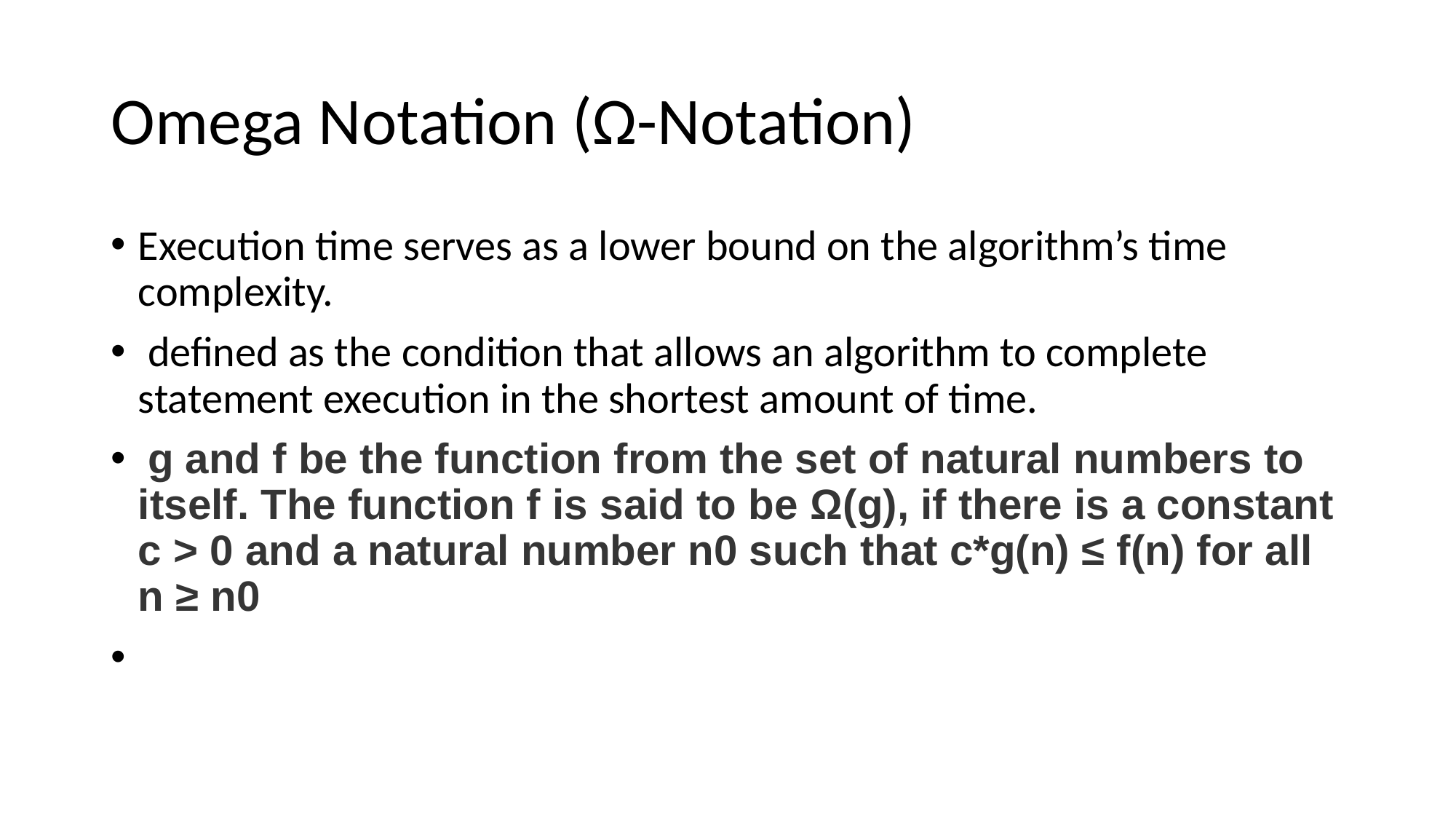

# Omega Notation (Ω-Notation)
Execution time serves as a lower bound on the algorithm’s time complexity.
 defined as the condition that allows an algorithm to complete statement execution in the shortest amount of time.
 g and f be the function from the set of natural numbers to itself. The function f is said to be Ω(g), if there is a constant c > 0 and a natural number n0 such that c*g(n) ≤ f(n) for all n ≥ n0